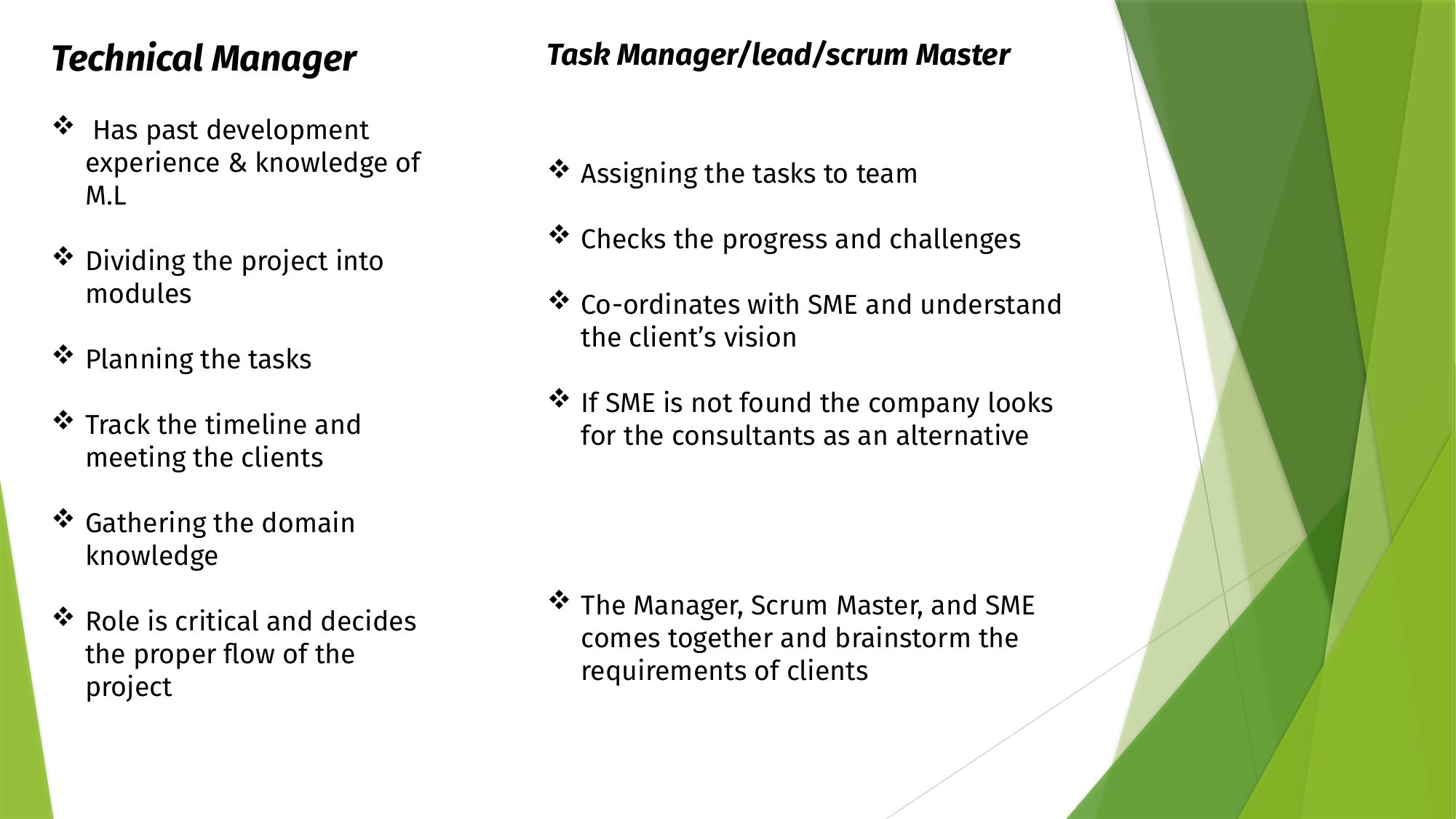

Technical Manager

Task Manager/lead/scrum Master
 Has past development experience & knowledge of M.L

Dividing the project into modules

Planning the tasks

Track the timeline and meeting the clients

Gathering the domain knowledge

Role is critical and decides the proper flow of the project

Assigning the tasks to team

Checks the progress and challenges

Co-ordinates with SME and understand the client’s vision

If SME is not found the company looks for the consultants as an alternative
The Manager, Scrum Master, and SME comes together and brainstorm the requirements of clients